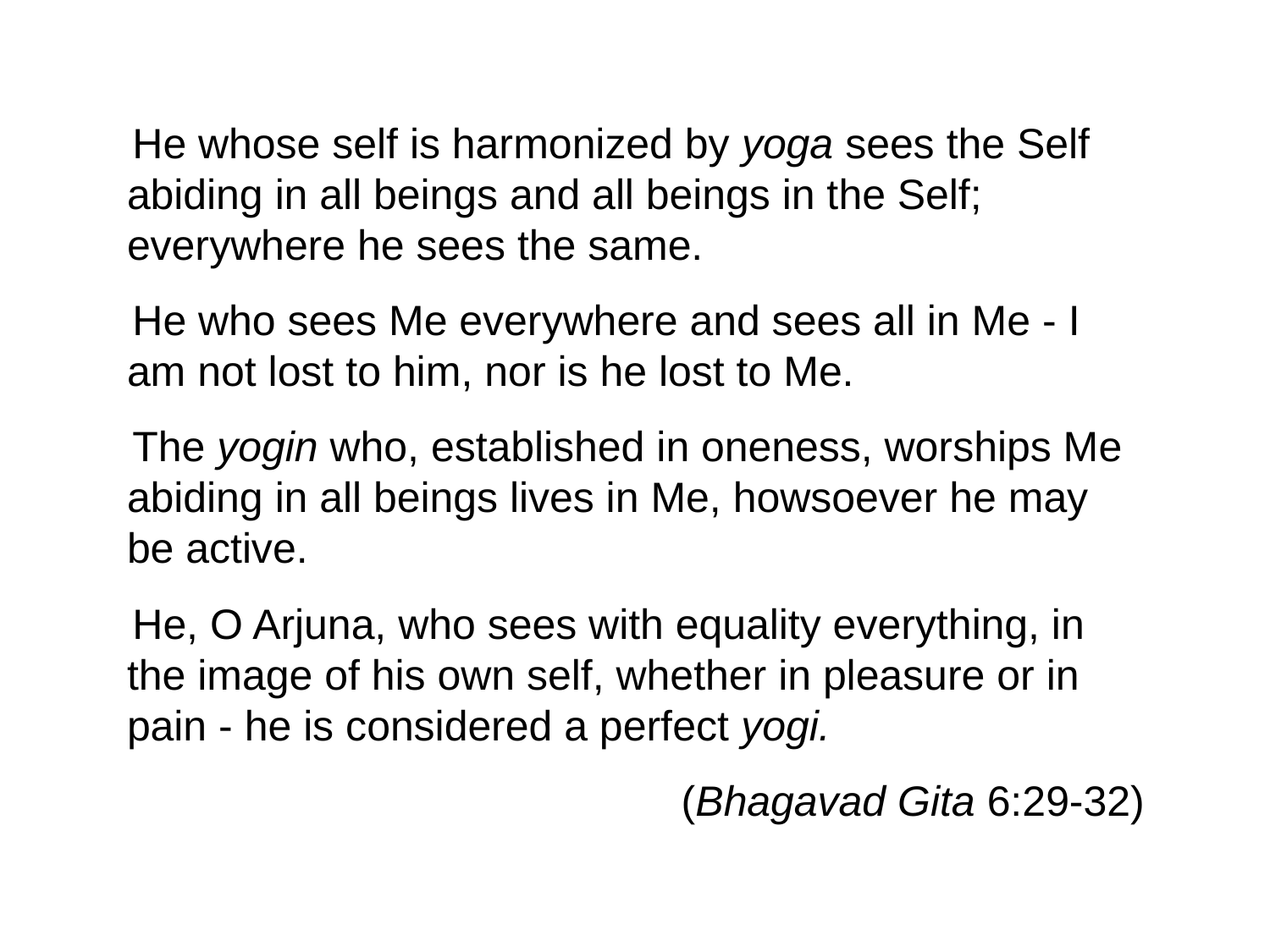

He whose self is harmonized by yoga sees the Self abiding in all beings and all beings in the Self; everywhere he sees the same.
He who sees Me everywhere and sees all in Me - I am not lost to him, nor is he lost to Me.
The yogin who, established in oneness, worships Me abiding in all beings lives in Me, howsoever he may be active.
He, O Arjuna, who sees with equality everything, in the image of his own self, whether in pleasure or in pain - he is considered a perfect yogi.
(Bhagavad Gita 6:29-32)